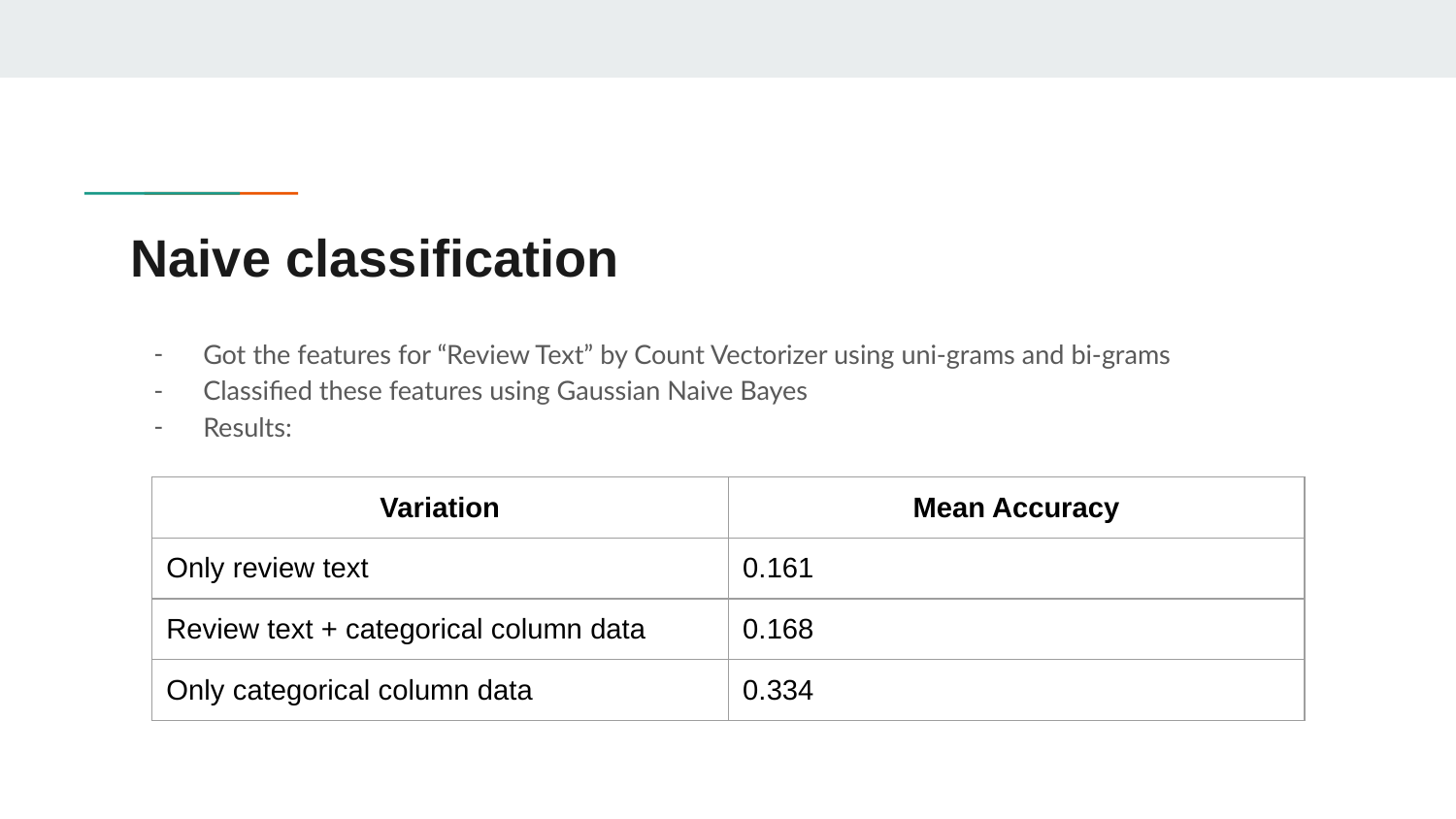

# Naive classification
Got the features for “Review Text” by Count Vectorizer using uni-grams and bi-grams
Classified these features using Gaussian Naive Bayes
Results:

| Variation | Mean Accuracy |
| --- | --- |
| Only review text | 0.161 |
| Review text + categorical column data | 0.168 |
| Only categorical column data | 0.334 |